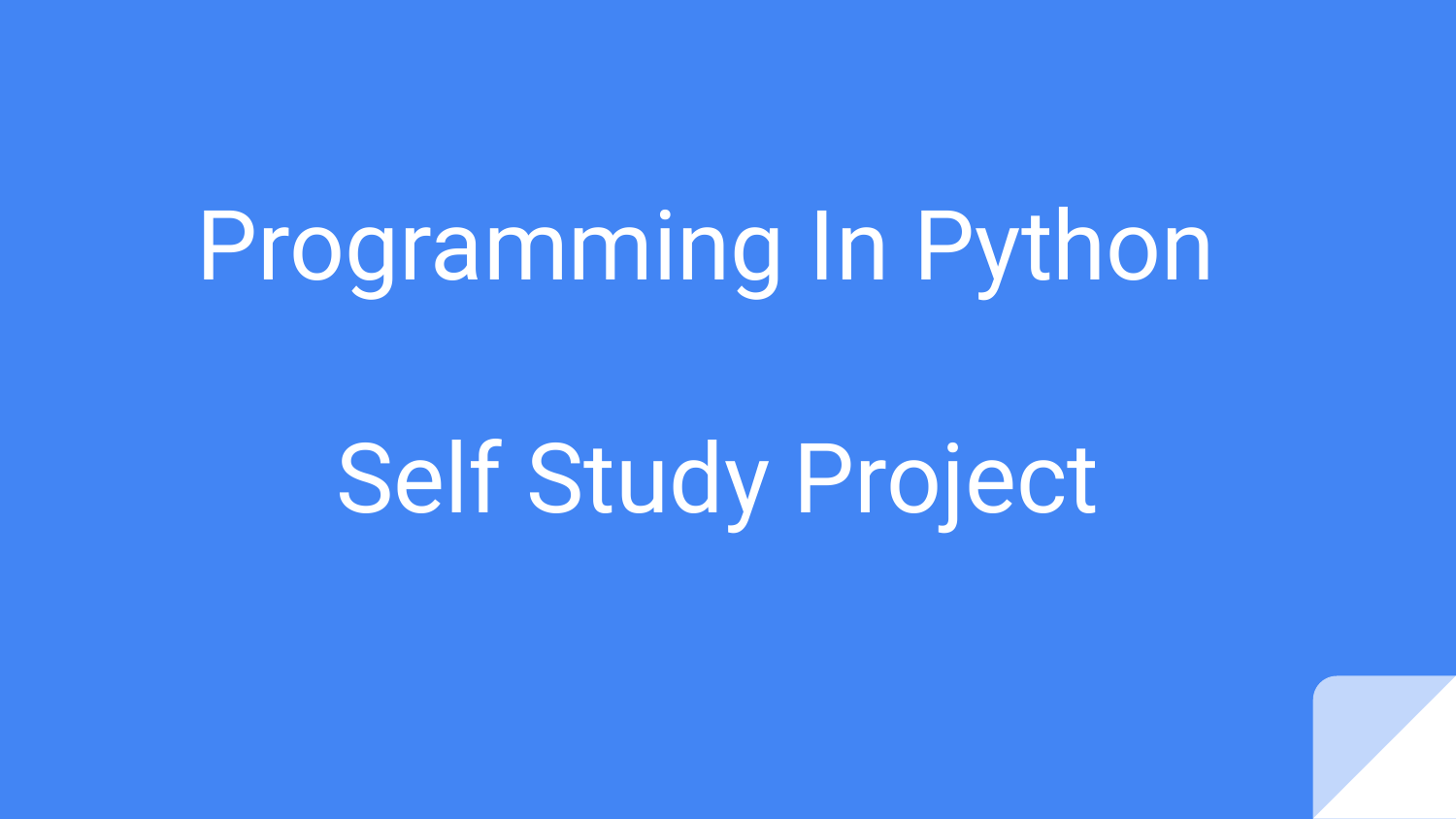

# Programming In Python Self Study Project